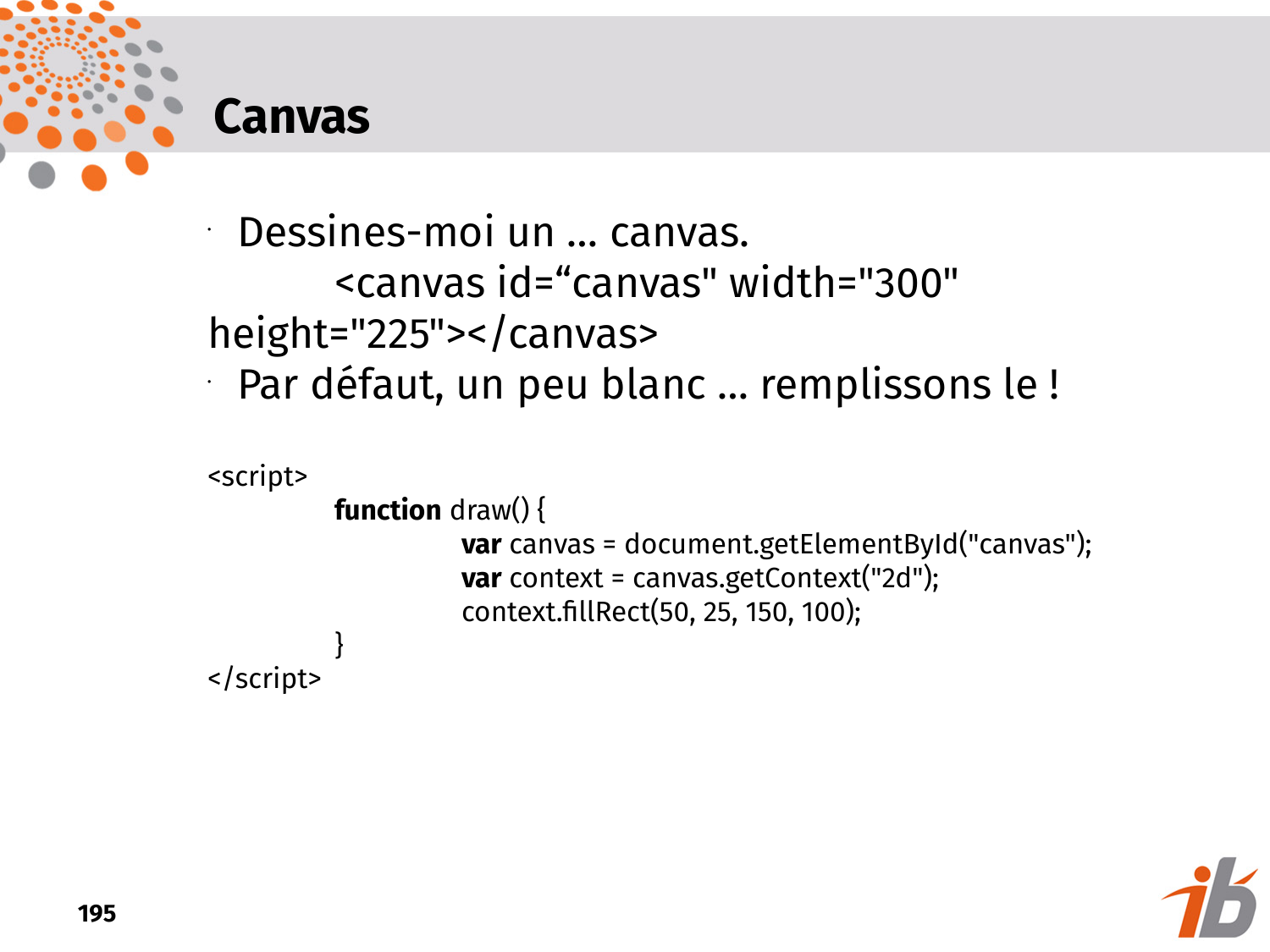

Canvas
Dessines-moi un … canvas.
	<canvas id=“canvas" width="300" height="225"></canvas>
Par défaut, un peu blanc … remplissons le !

<script>
	function draw() {
		var canvas = document.getElementById("canvas");
		var context = canvas.getContext("2d");
		context.fillRect(50, 25, 150, 100);
	}
</script>

195